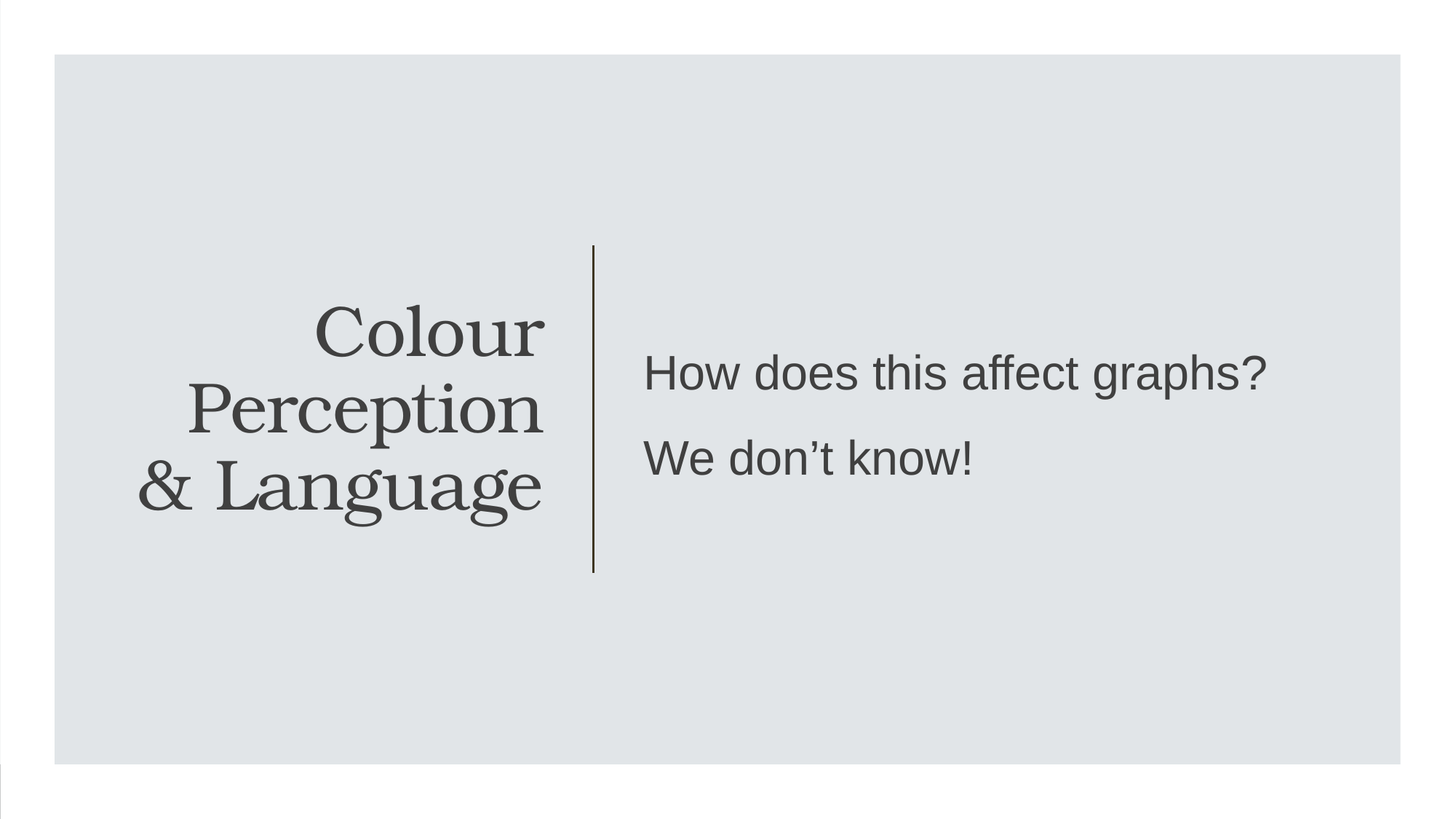

How does this affect graphs?
We don’t know!
# Colour Perception & Language